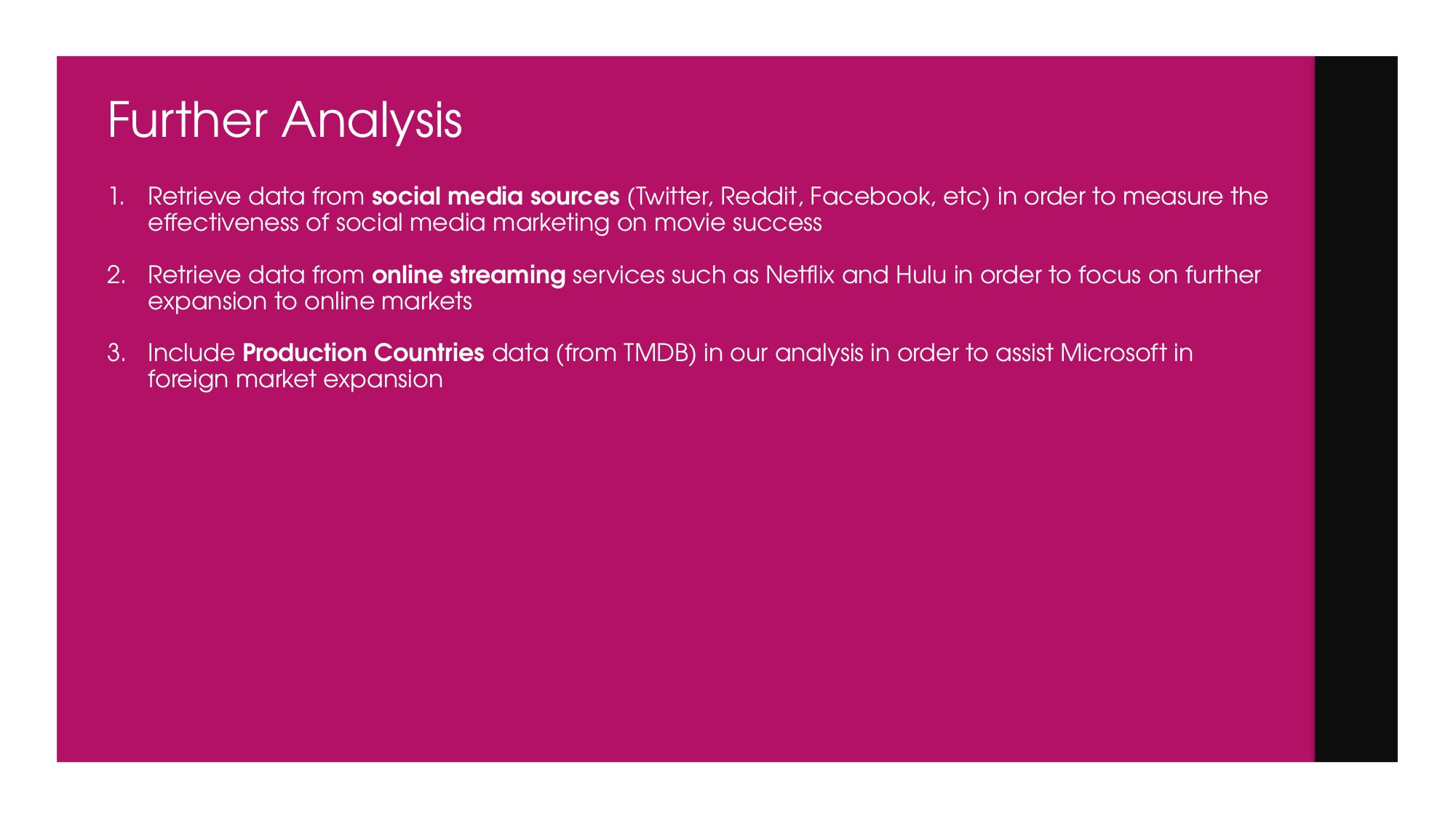

# Further Analysis
Retrieve data from social media sources (Twitter, Reddit, Facebook, etc) in order to measure the effectiveness of social media marketing on movie success

Retrieve data from online streaming services such as Netflix and Hulu in order to focus on further expansion to online markets

Include Production Countries data (from TMDB) in our analysis in order to assist Microsoft in foreign market expansion